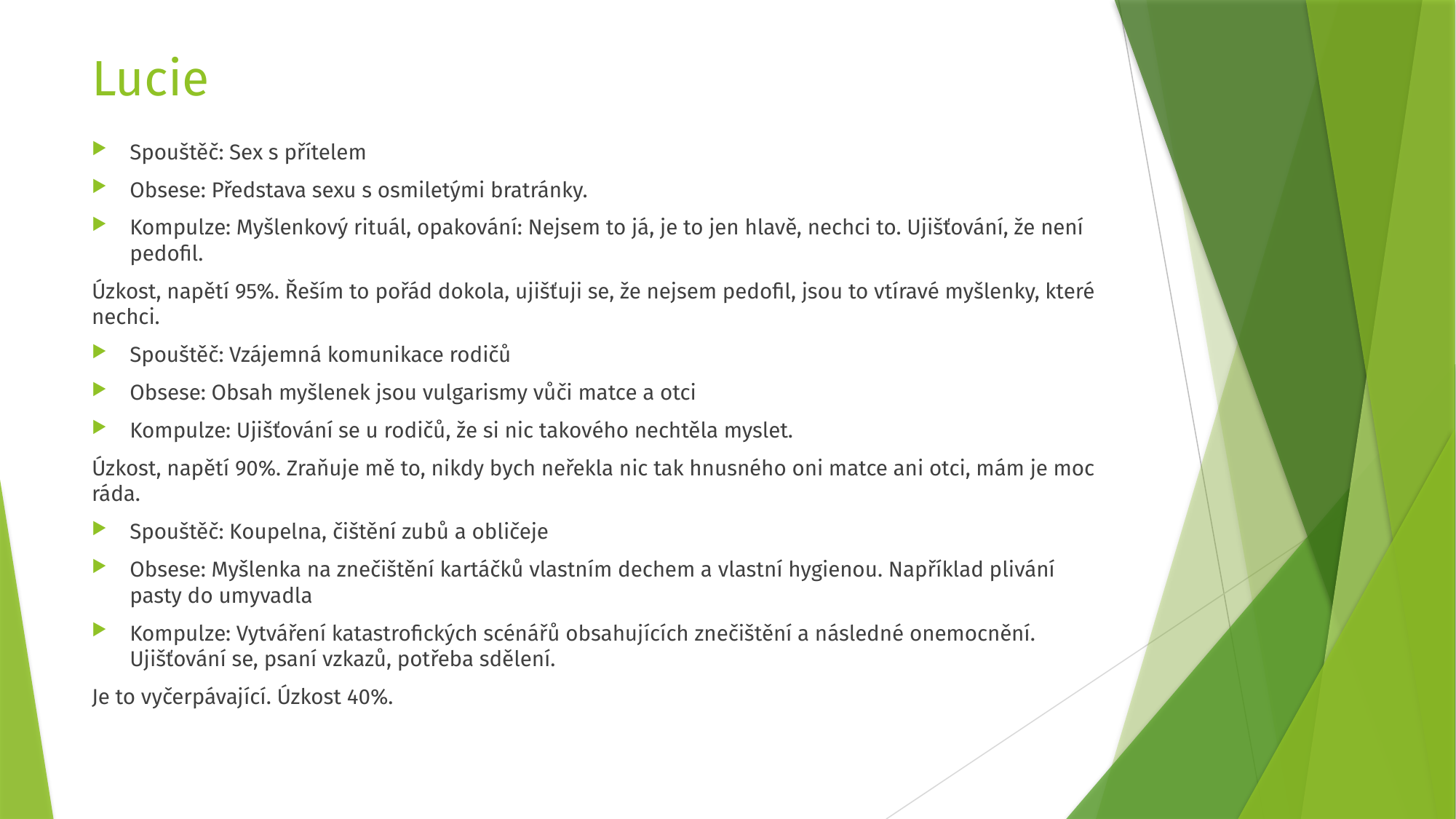

# Lucie
Spouštěč: Sex s přítelem
Obsese: Představa sexu s osmiletými bratránky.
Kompulze: Myšlenkový rituál, opakování: Nejsem to já, je to jen hlavě, nechci to. Ujišťování, že není pedofil.
Úzkost, napětí 95%. Řeším to pořád dokola, ujišťuji se, že nejsem pedofil, jsou to vtíravé myšlenky, které nechci.
Spouštěč: Vzájemná komunikace rodičů
Obsese: Obsah myšlenek jsou vulgarismy vůči matce a otci
Kompulze: Ujišťování se u rodičů, že si nic takového nechtěla myslet.
Úzkost, napětí 90%. Zraňuje mě to, nikdy bych neřekla nic tak hnusného oni matce ani otci, mám je moc ráda.
Spouštěč: Koupelna, čištění zubů a obličeje
Obsese: Myšlenka na znečištění kartáčků vlastním dechem a vlastní hygienou. Například plivání pasty do umyvadla
Kompulze: Vytváření katastrofických scénářů obsahujících znečištění a následné onemocnění. Ujišťování se, psaní vzkazů, potřeba sdělení.
Je to vyčerpávající. Úzkost 40%.